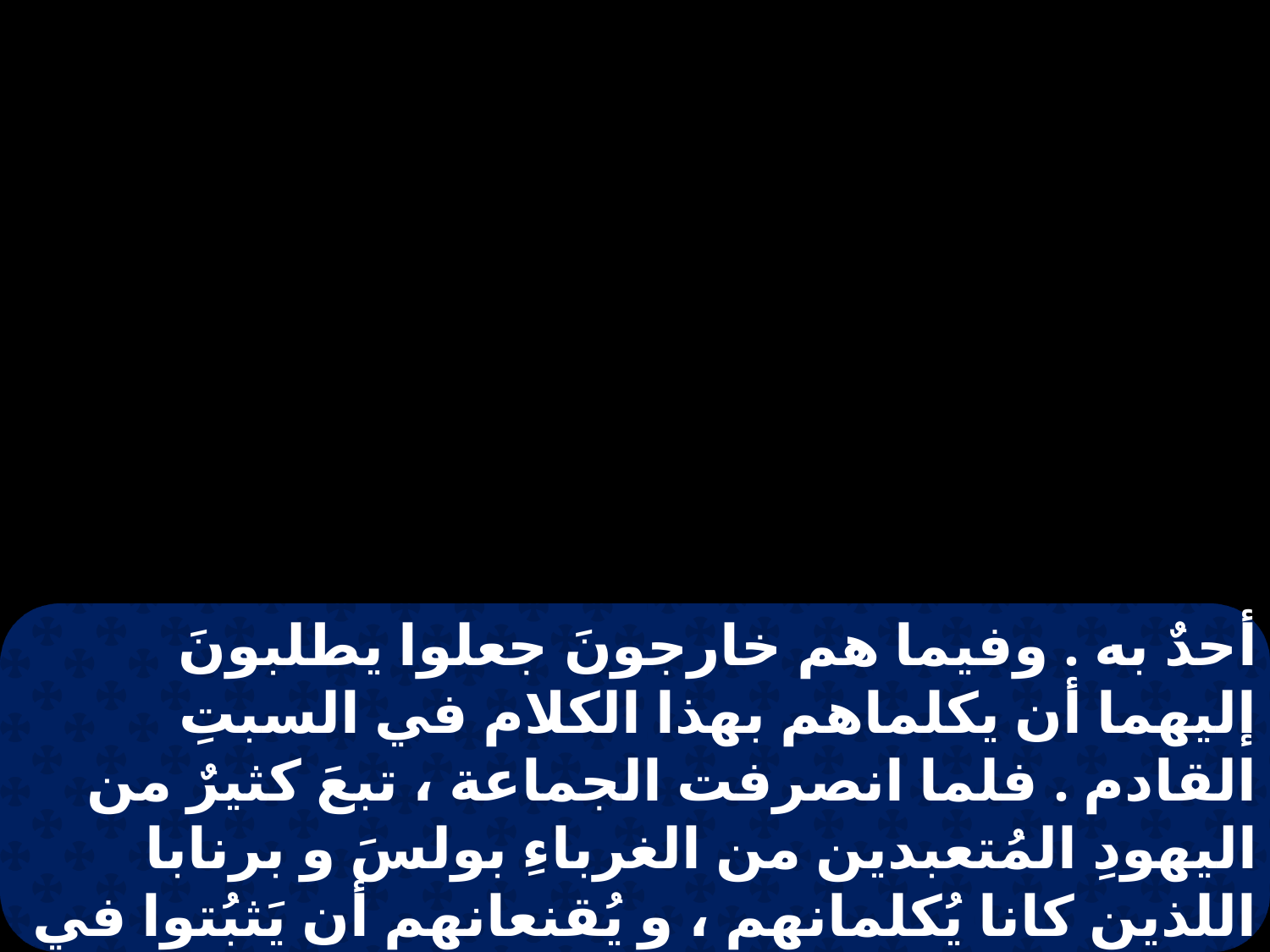

أحدٌ به . وفيما هم خارجونَ جعلوا يطلبونَ إليهما أن يكلماهم بهذا الكلام في السبتِ القادم . فلما انصرفت الجماعة ، تبعَ كثيرٌ من اليهودِ المُتعبدين من الغرباءِ بولسَ و برنابا اللذين كانا يُكلمانهم ، و يُقنعانهم أن يَثبُتوا في نِعمةِ اللهِ.